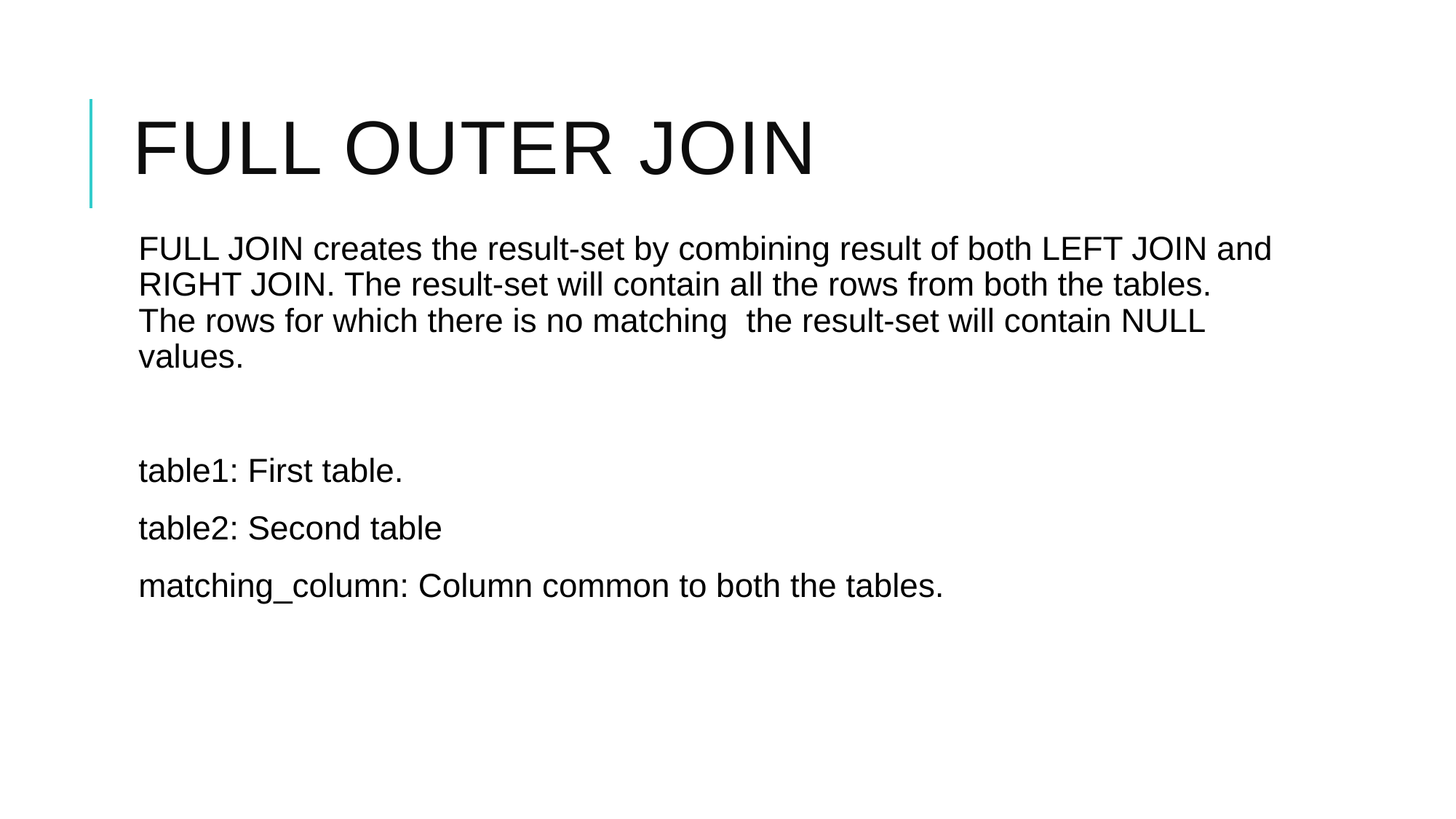

# Full Outer Join
FULL JOIN creates the result-set by combining result of both LEFT JOIN and RIGHT JOIN. The result-set will contain all the rows from both the tables. The rows for which there is no matching  the result-set will contain NULL values.

table1: First table.
table2: Second table
matching_column: Column common to both the tables.